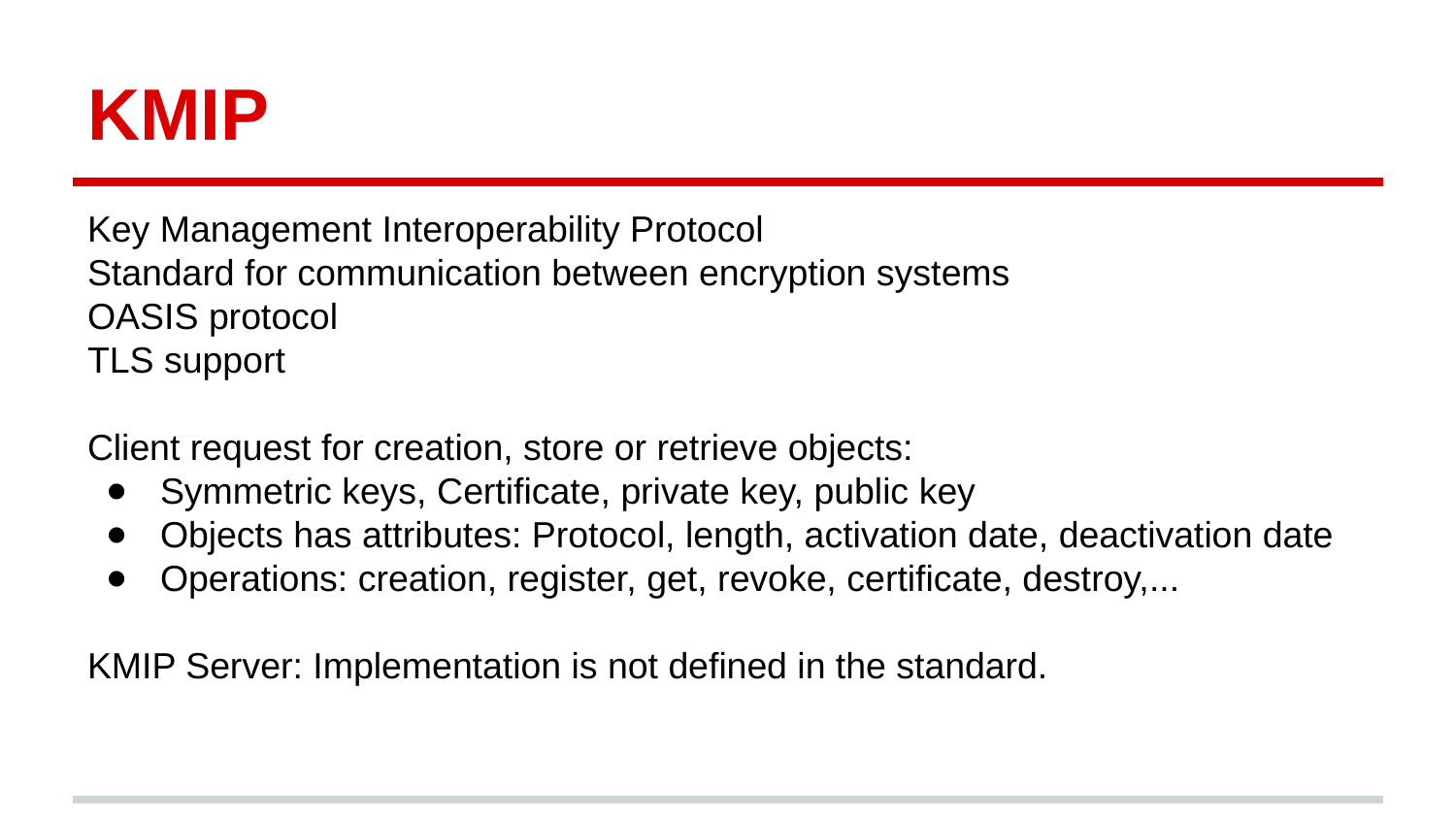

# KMIP
Key Management Interoperability Protocol
Standard for communication between encryption systems
OASIS protocol
TLS support

Client request for creation, store or retrieve objects:
Symmetric keys, Certificate, private key, public key
Objects has attributes: Protocol, length, activation date, deactivation date
Operations: creation, register, get, revoke, certificate, destroy,...

KMIP Server: Implementation is not defined in the standard.